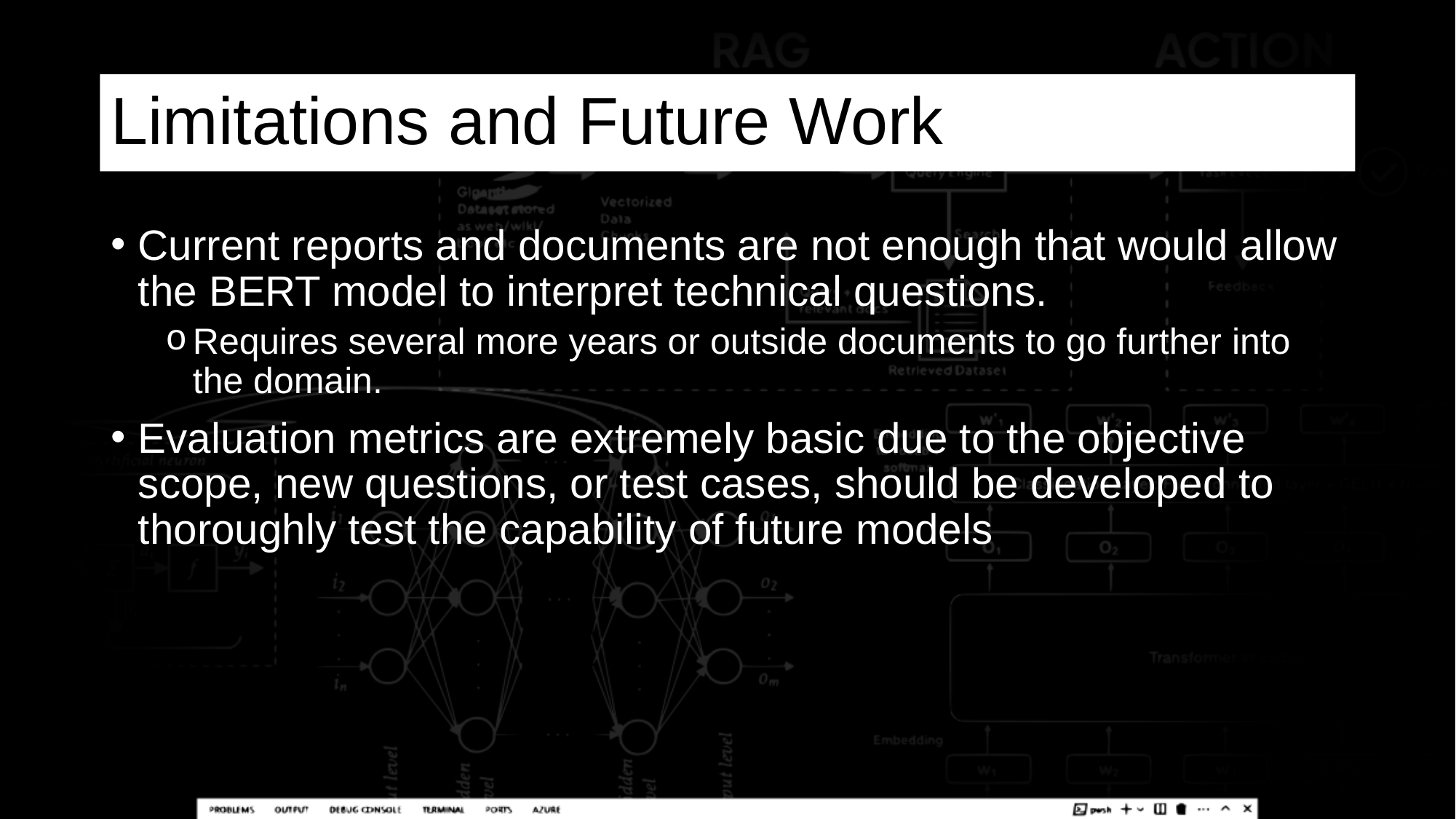

# Limitations and Future Work
Current reports and documents are not enough that would allow the BERT model to interpret technical questions.
Requires several more years or outside documents to go further into the domain.
Evaluation metrics are extremely basic due to the objective scope, new questions, or test cases, should be developed to thoroughly test the capability of future models